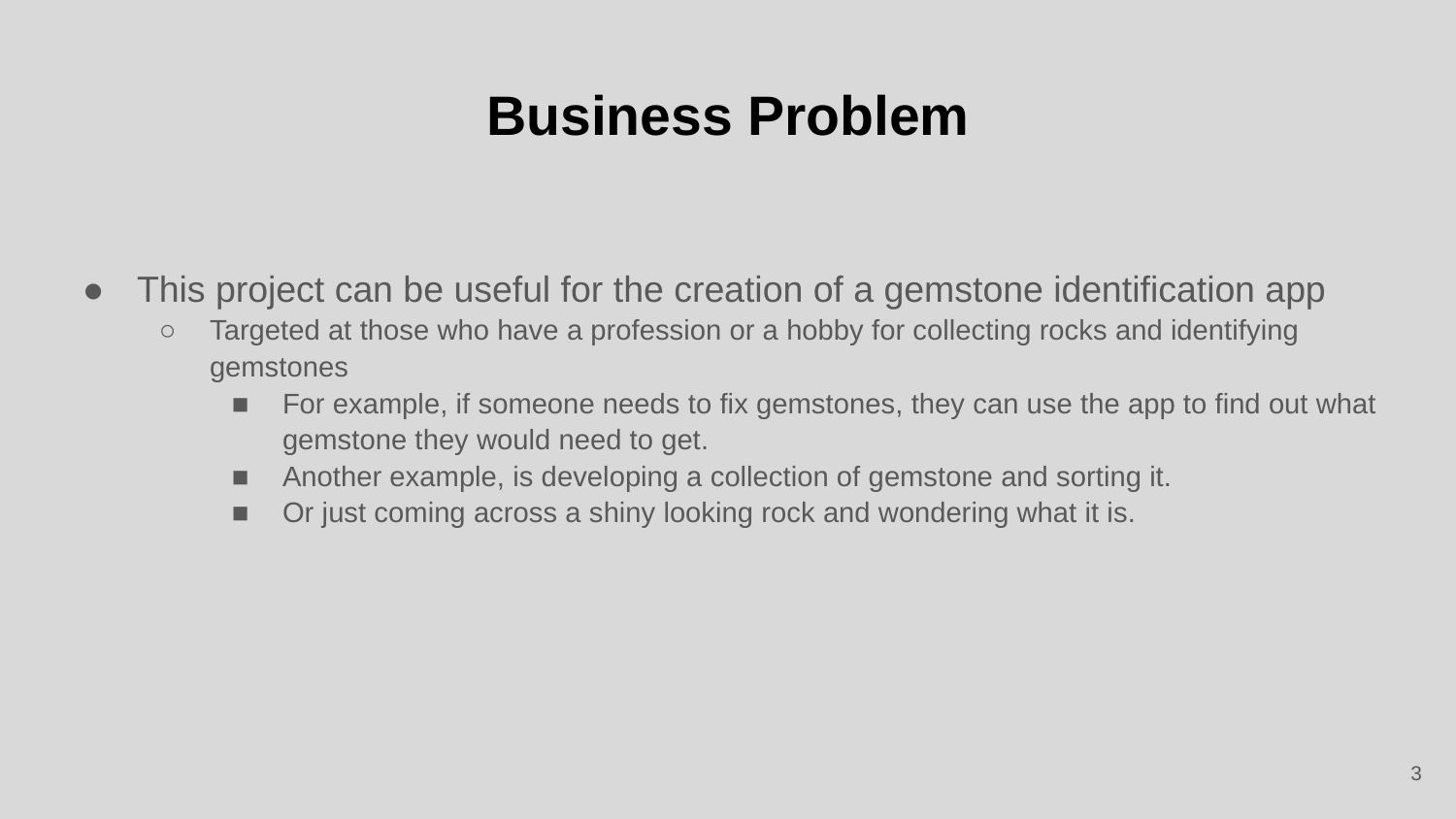

# Business Problem

This project can be useful for the creation of a gemstone identification app
Targeted at those who have a profession or a hobby for collecting rocks and identifying gemstones
For example, if someone needs to fix gemstones, they can use the app to find out what gemstone they would need to get.
Another example, is developing a collection of gemstone and sorting it.
Or just coming across a shiny looking rock and wondering what it is.
3